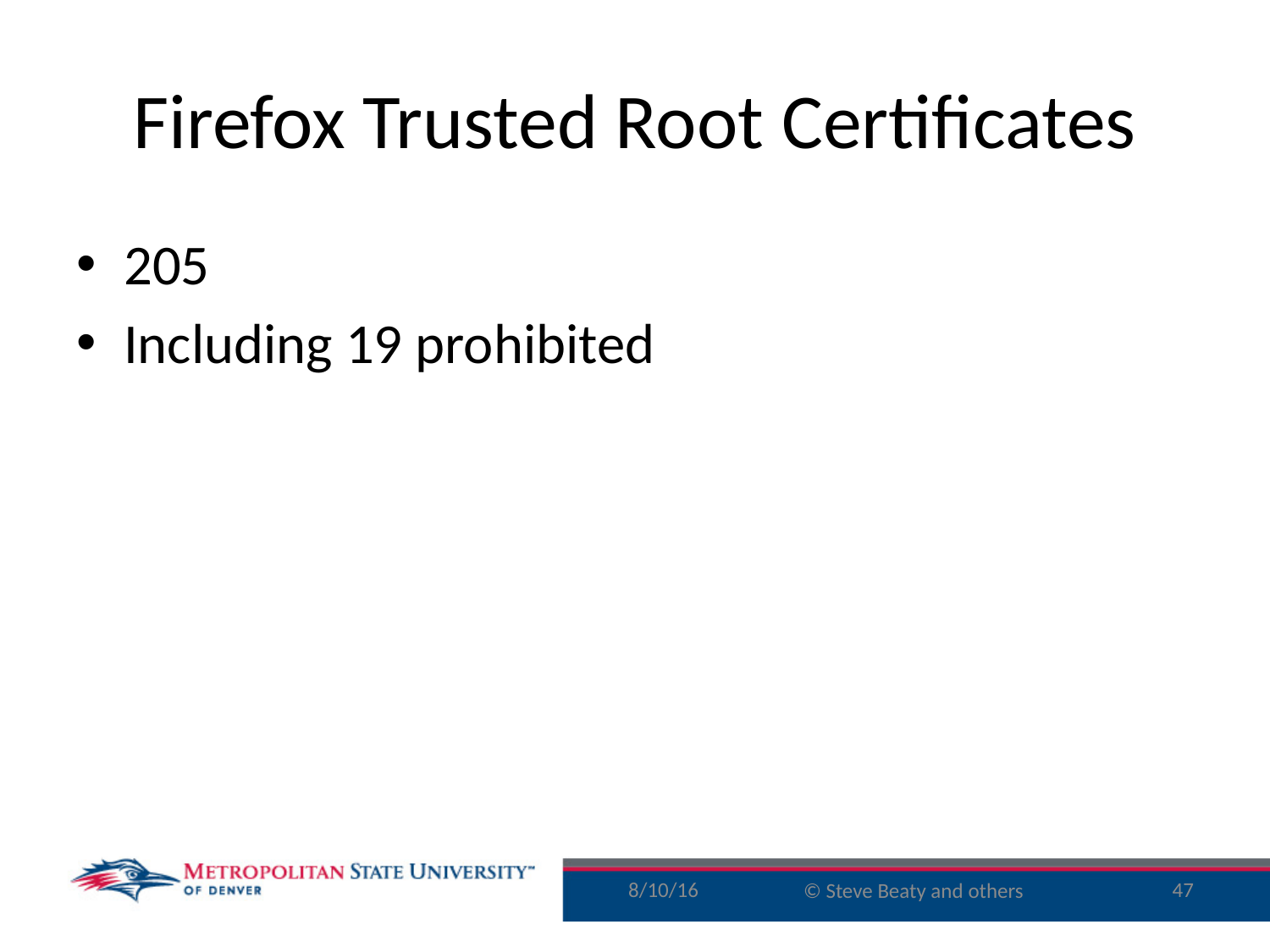

# Firefox Trusted Root Certificates
205
Including 19 prohibited
8/10/16
47
© Steve Beaty and others